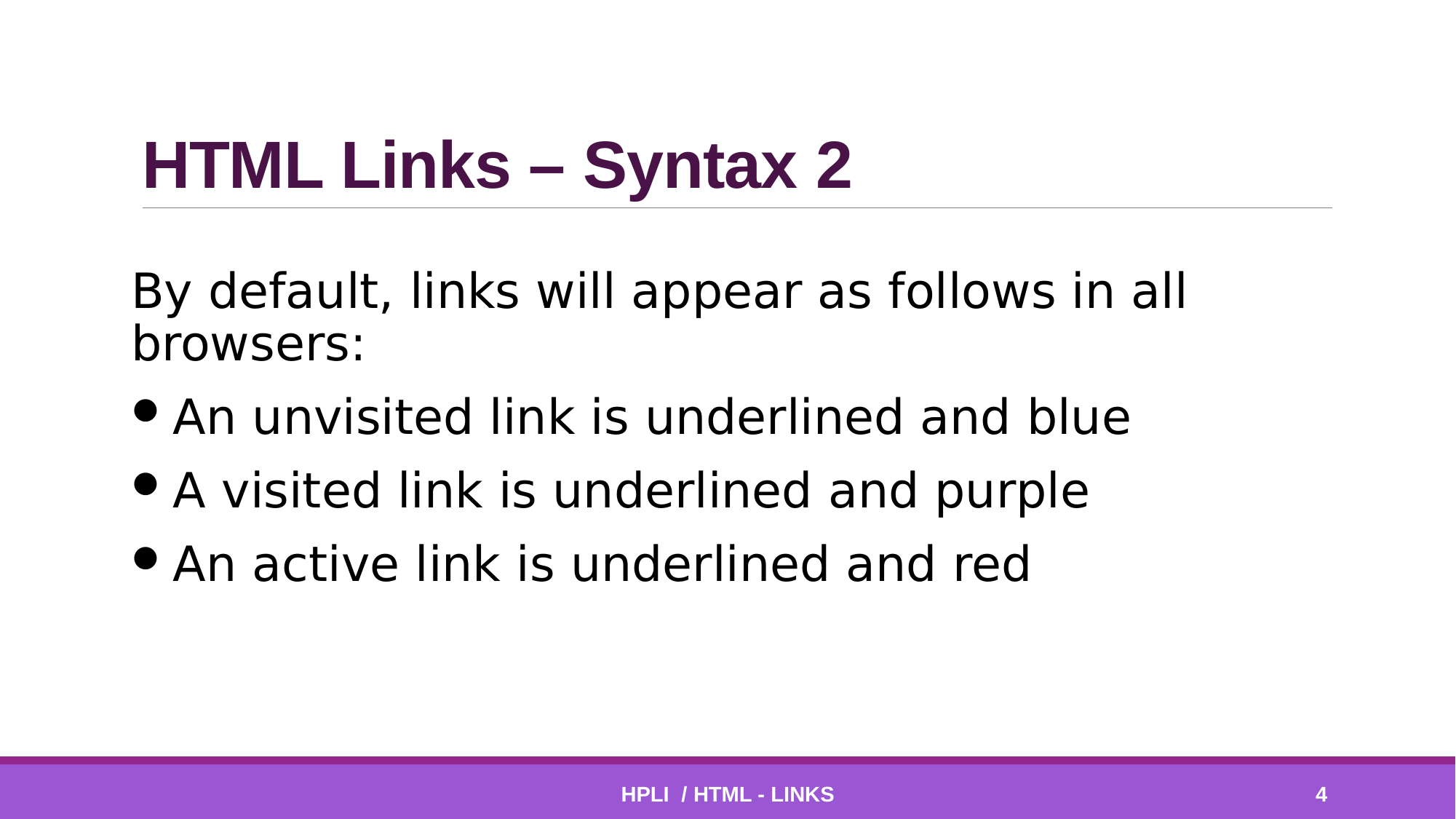

# HTML Links – Syntax 2
By default, links will appear as follows in all browsers:
An unvisited link is underlined and blue
A visited link is underlined and purple
An active link is underlined and red
HPLI  / HTML - Links
4